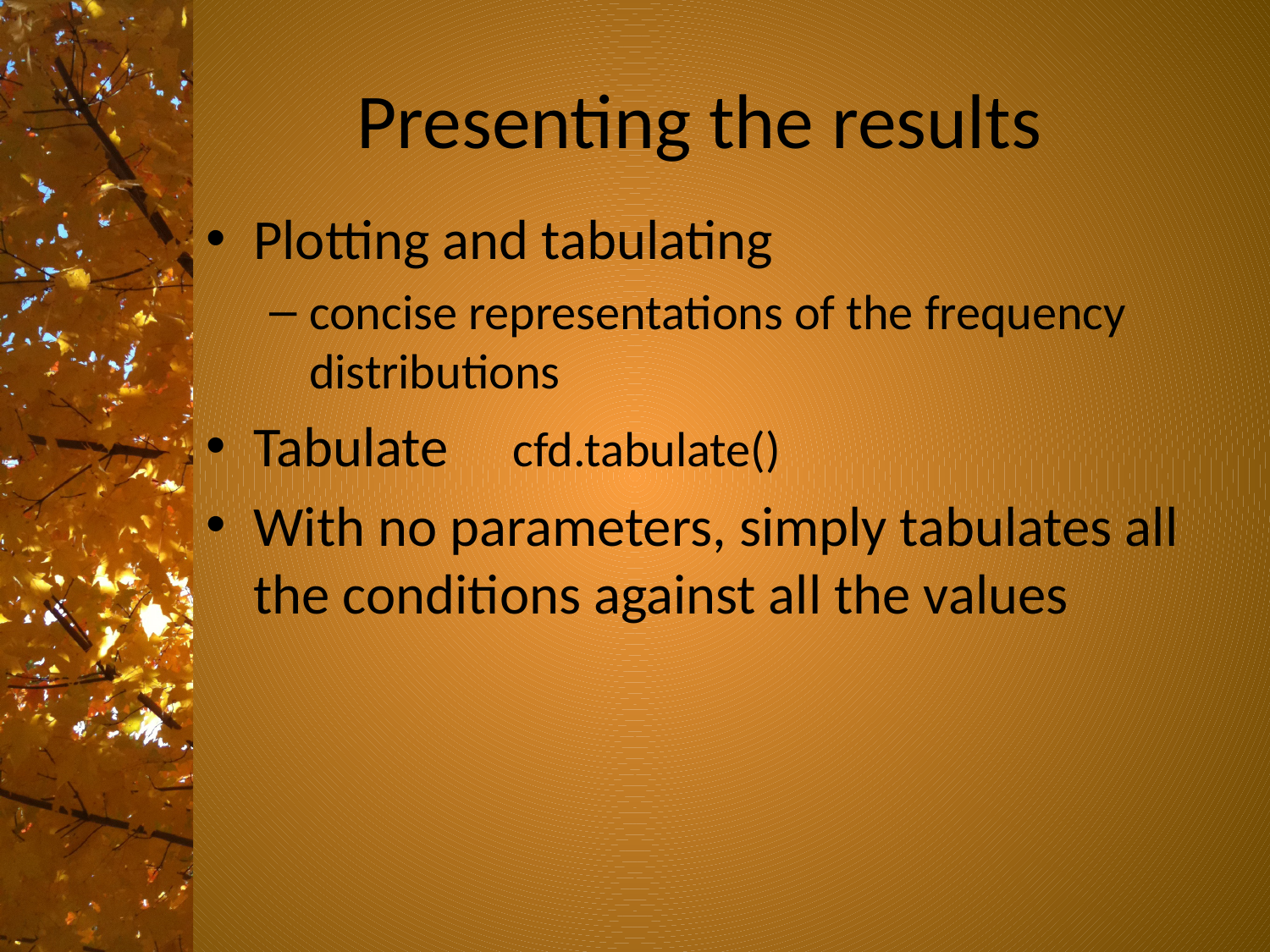

# Presenting the results
Plotting and tabulating
concise representations of the frequency distributions
Tabulate
With no parameters, simply tabulates all the conditions against all the values

cfd.tabulate()